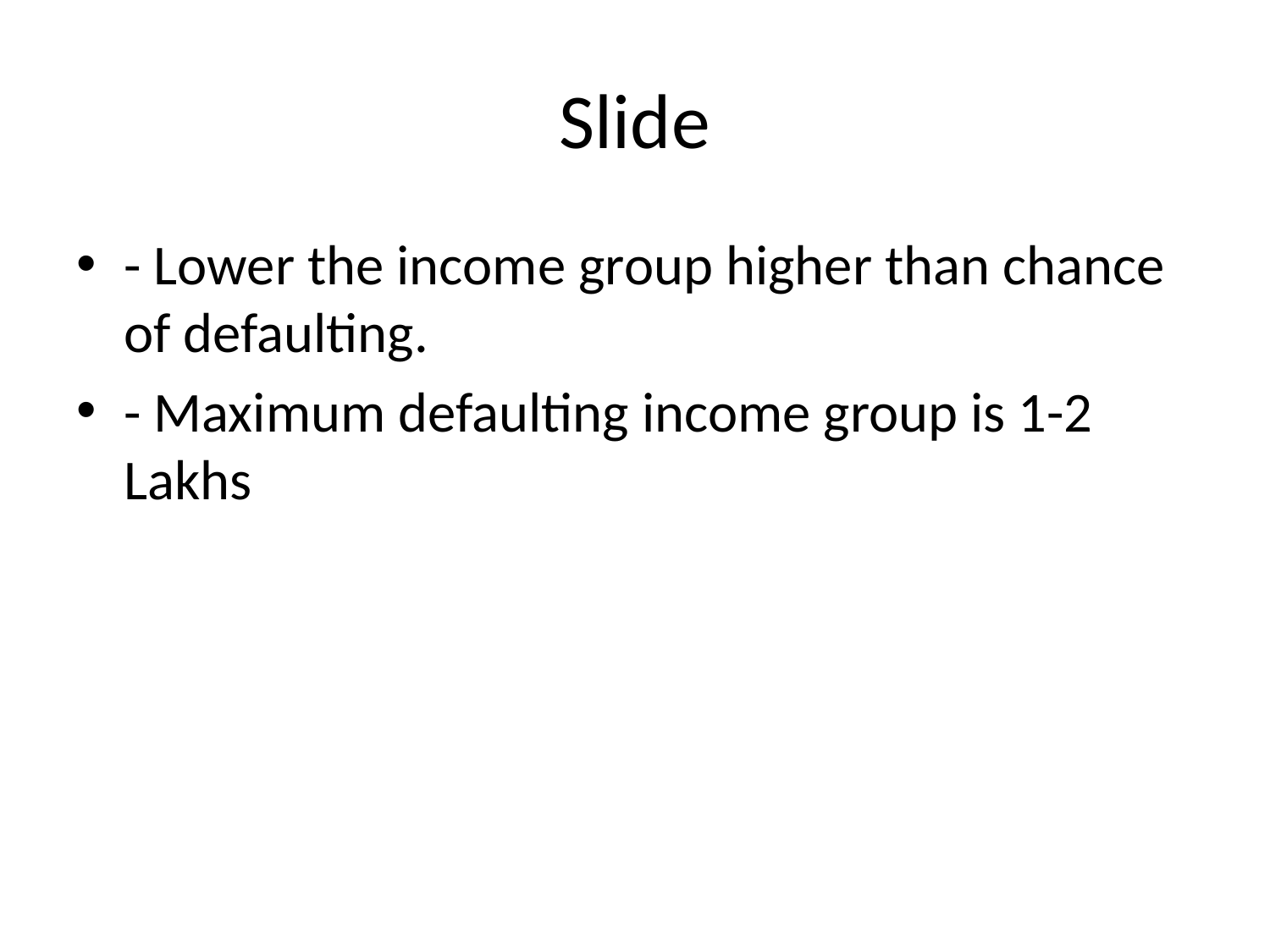

# Slide
- Lower the income group higher than chance of defaulting.
- Maximum defaulting income group is 1-2 Lakhs